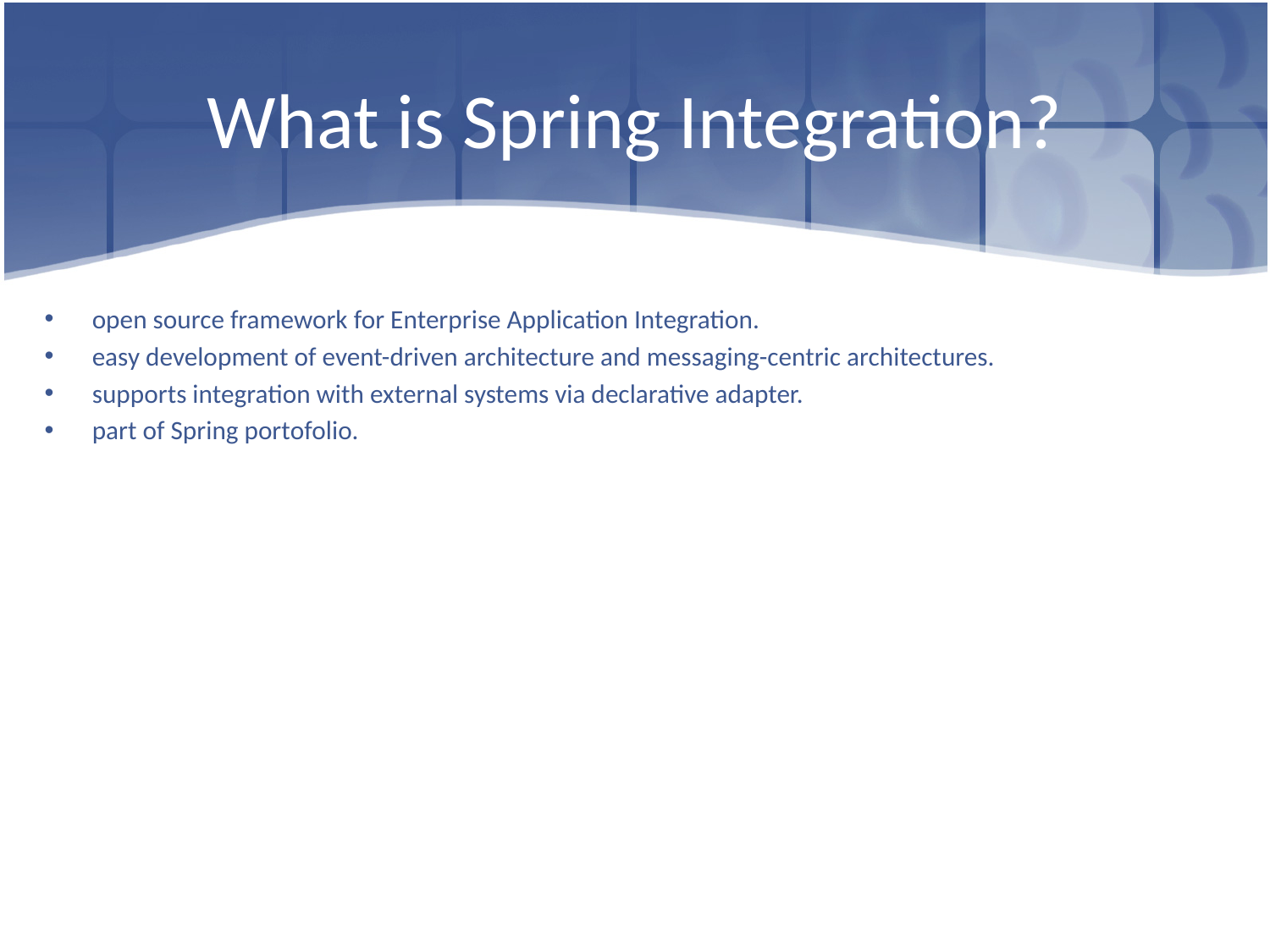

# What is Spring Integration?
open source framework for Enterprise Application Integration.
easy development of event-driven architecture and messaging-centric architectures.
supports integration with external systems via declarative adapter.
part of Spring portofolio.